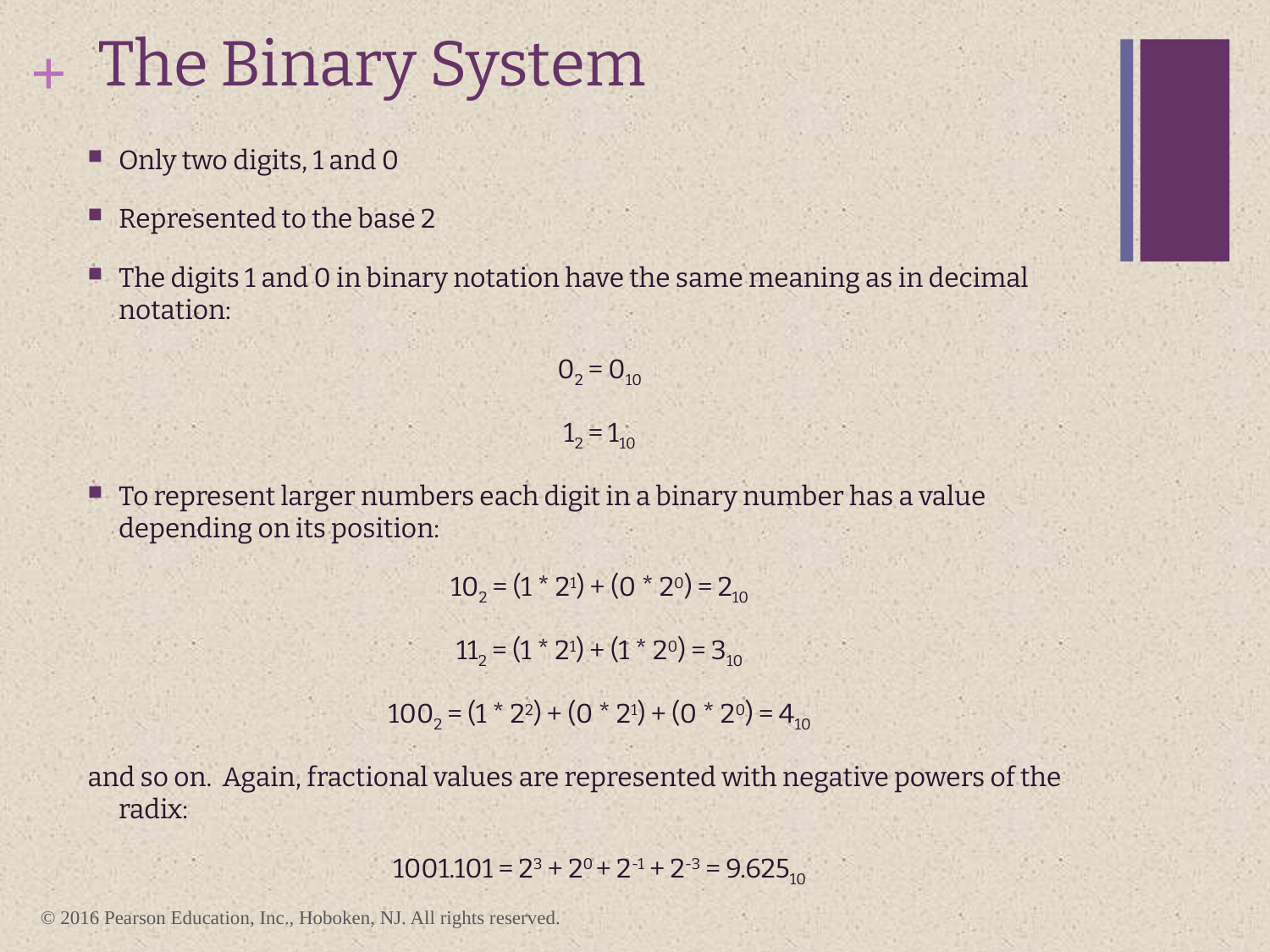

# The Binary System
Only two digits, 1 and 0
Represented to the base 2
The digits 1 and 0 in binary notation have the same meaning as in decimal notation:
02 = 010
12 = 110
To represent larger numbers each digit in a binary number has a value depending on its position:
102 = (1 * 21) + (0 * 20) = 210
112 = (1 * 21) + (1 * 20) = 310
1002 = (1 * 22) + (0 * 21) + (0 * 20) = 410
and so on.  Again, fractional values are represented with negative powers of the radix:
1001.101 = 23 + 20 + 2-1 + 2-3 = 9.62510
© 2016 Pearson Education, Inc., Hoboken, NJ. All rights reserved.